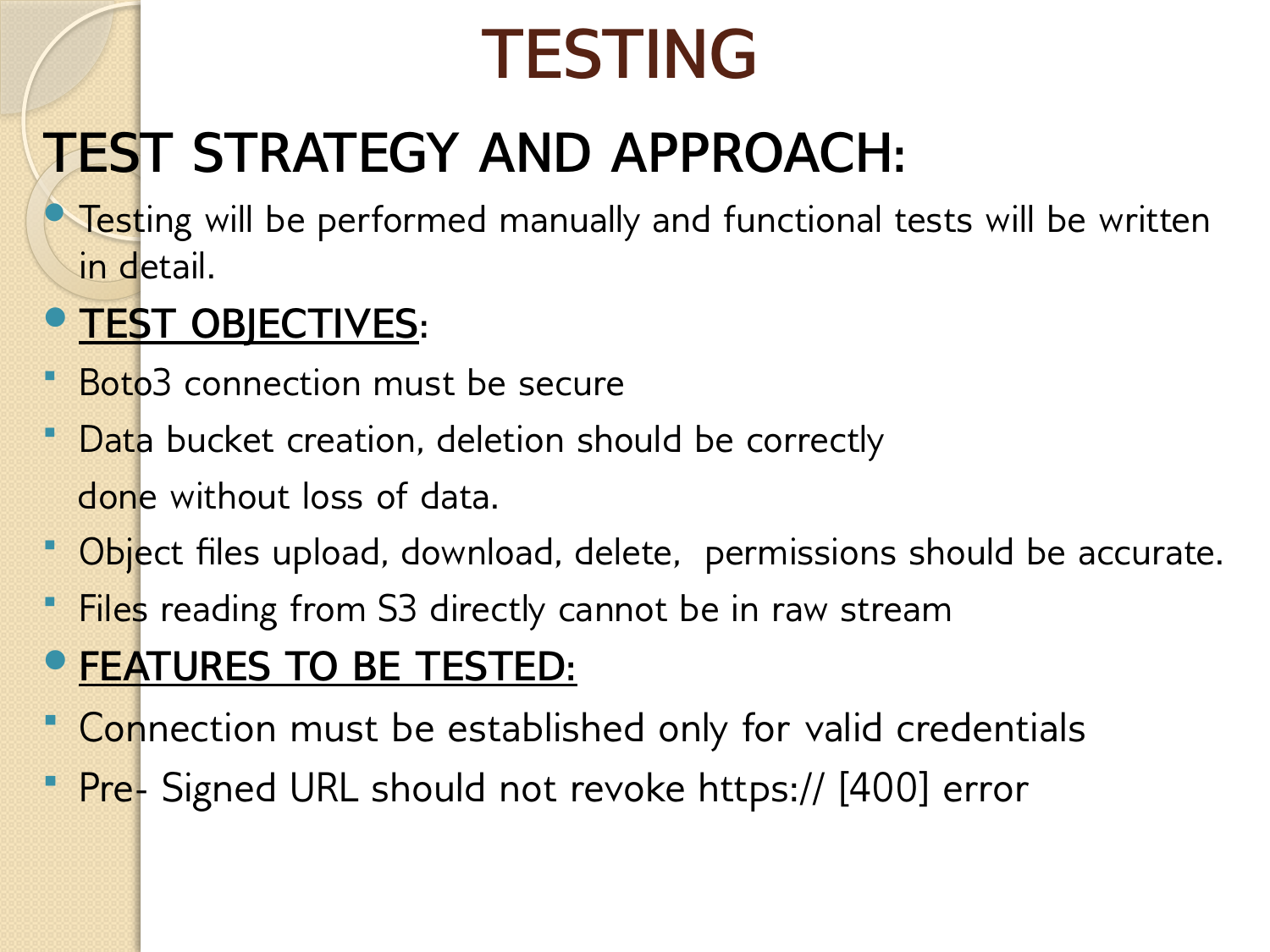

# TESTING
TEST STRATEGY AND APPROACH:
Testing will be performed manually and functional tests will be written in detail.
TEST OBJECTIVES:
Boto3 connection must be secure
Data bucket creation, deletion should be correctly
   done without loss of data.
Object files upload, download, delete,  permissions should be accurate.
Files reading from S3 directly cannot be in raw stream
FEATURES TO BE TESTED:
Connection must be established only for valid credentials
Pre- Signed URL should not revoke https:// [400] error